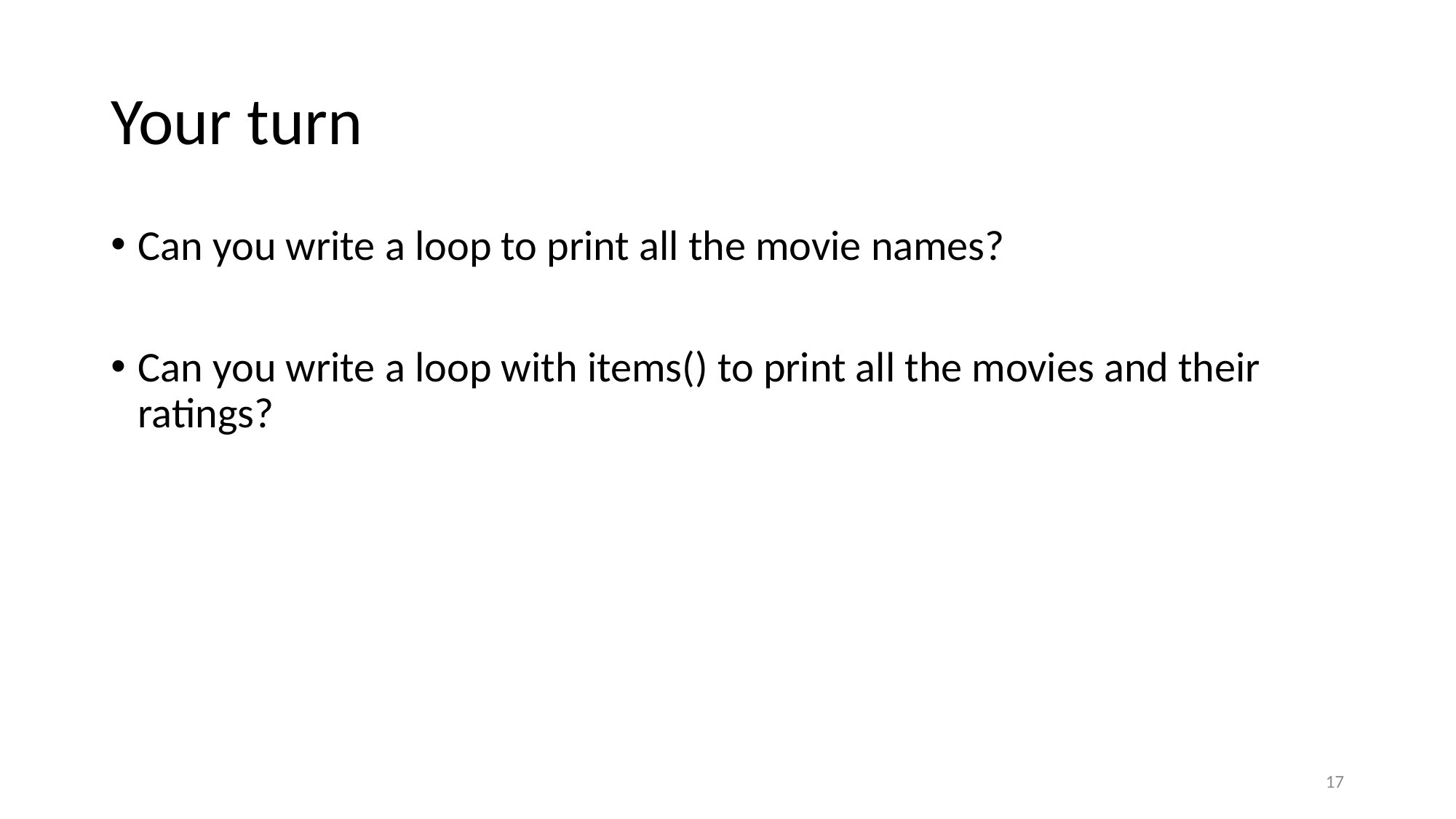

# Your turn
Can you write a loop to print all the movie names?

Can you write a loop with items() to print all the movies and their ratings?
17